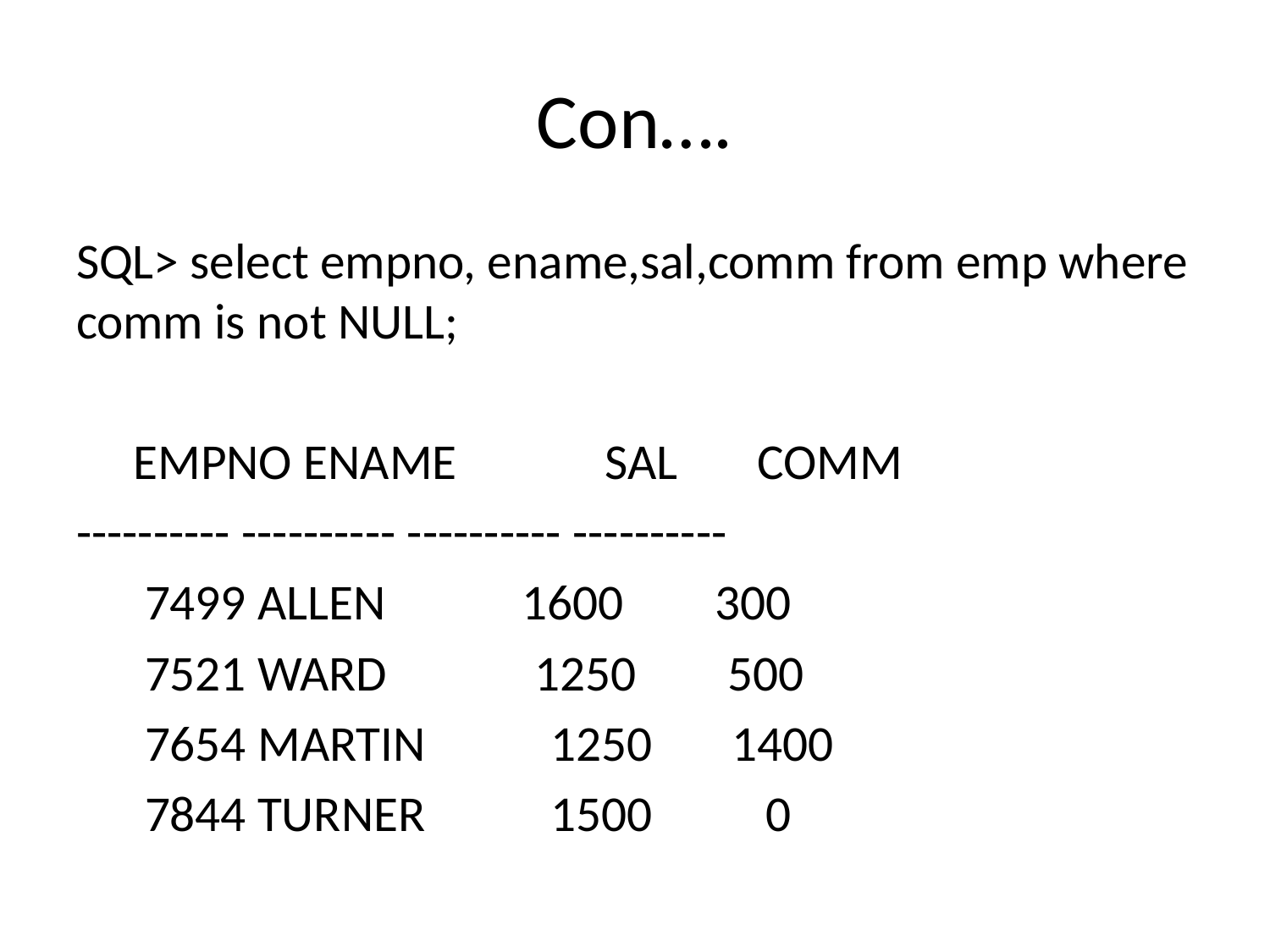

# Con….
SQL> select empno, ename,sal,comm from emp where comm is not NULL;

     EMPNO ENAME             SAL       COMM
---------- ---------- ---------- ----------
      7499 ALLEN            1600        300
      7521 WARD             1250        500
      7654 MARTIN           1250       1400
      7844 TURNER           1500          0